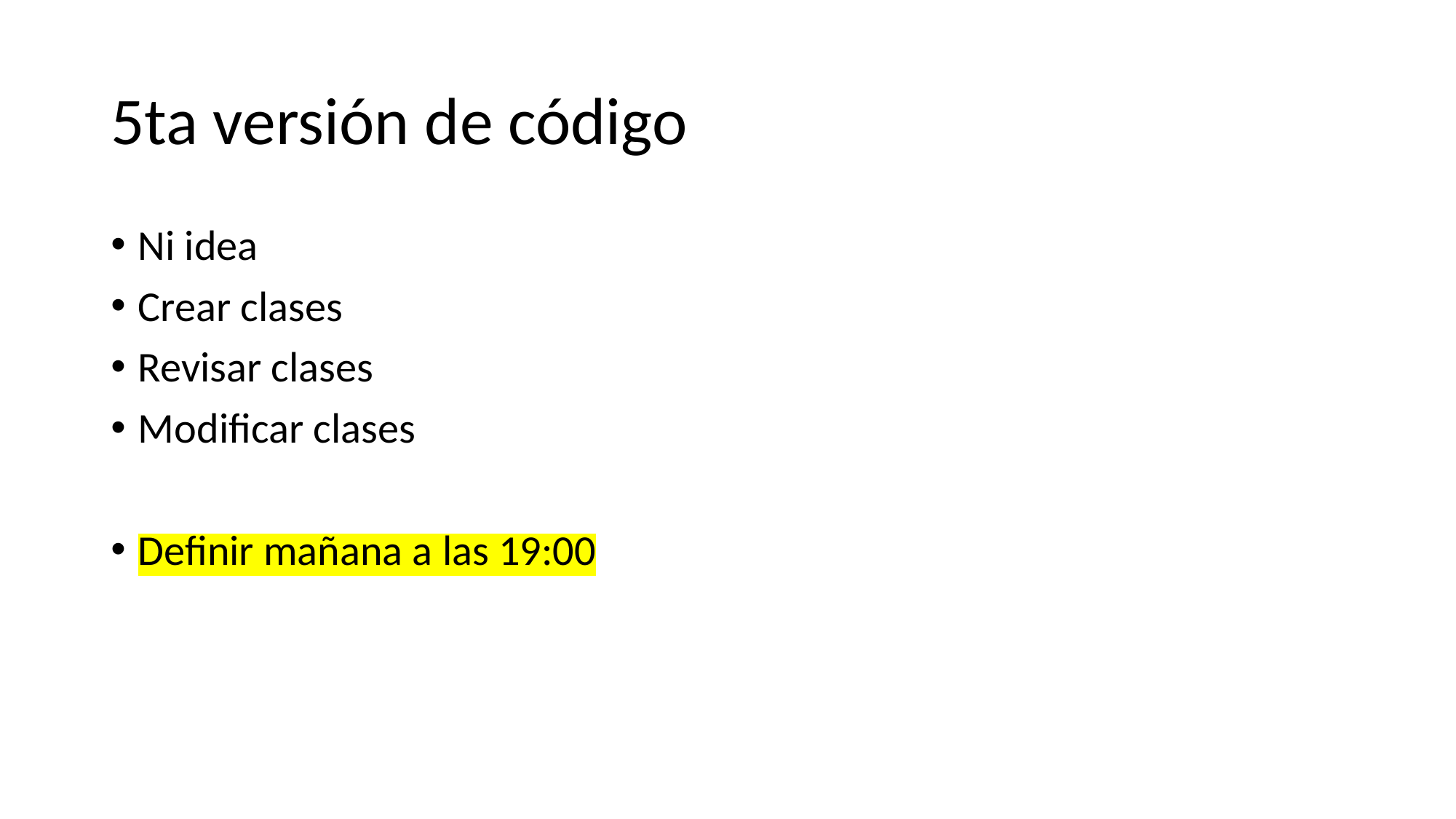

# 5ta versión de código
Ni idea
Crear clases
Revisar clases
Modificar clases

Definir mañana a las 19:00